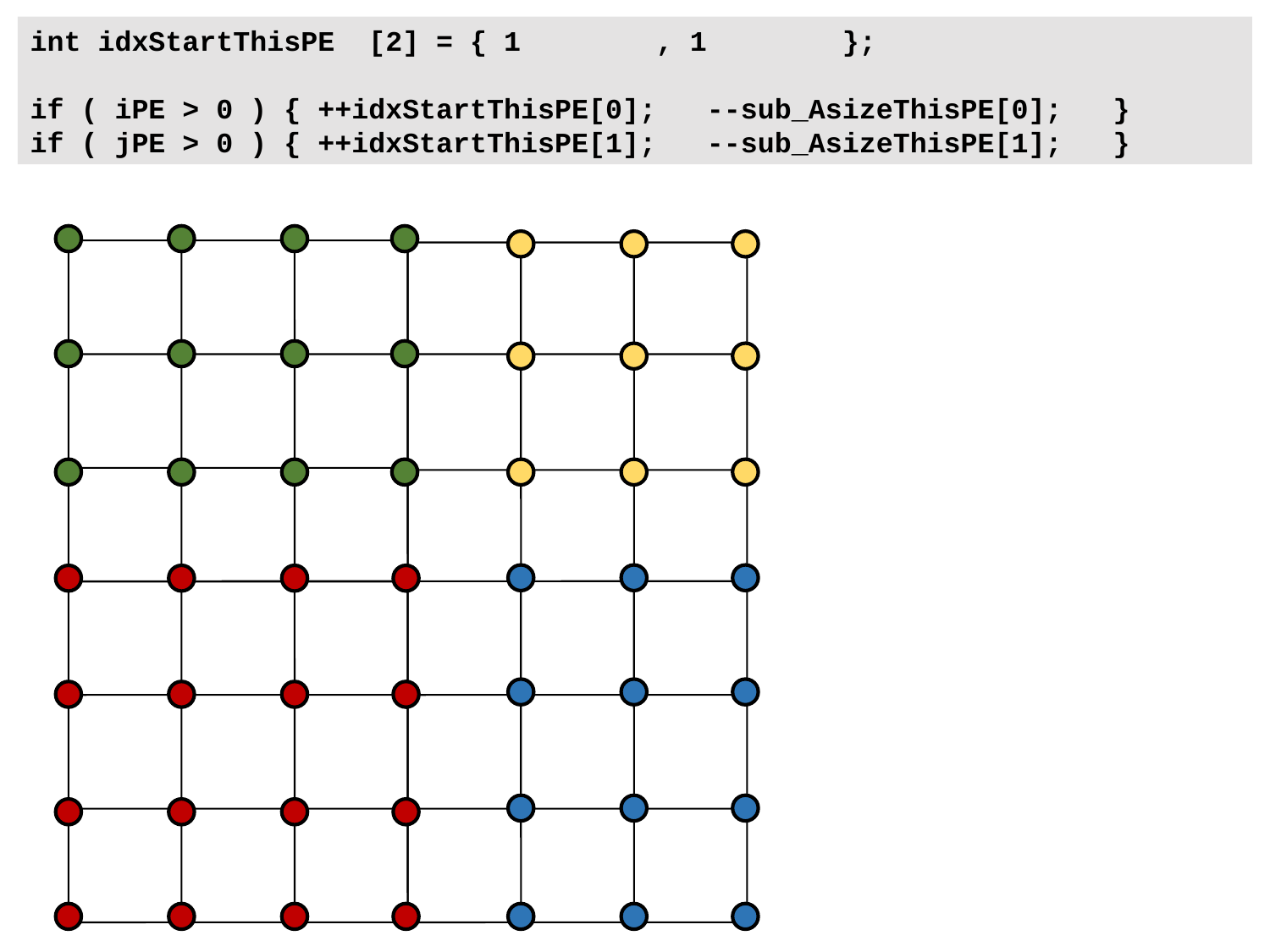

int idxStartThisPE  [2] = { 1        , 1        };

if ( iPE > 0 ) { ++idxStartThisPE[0];   --sub_AsizeThisPE[0];   }
if ( jPE > 0 ) { ++idxStartThisPE[1];   --sub_AsizeThisPE[1];   }